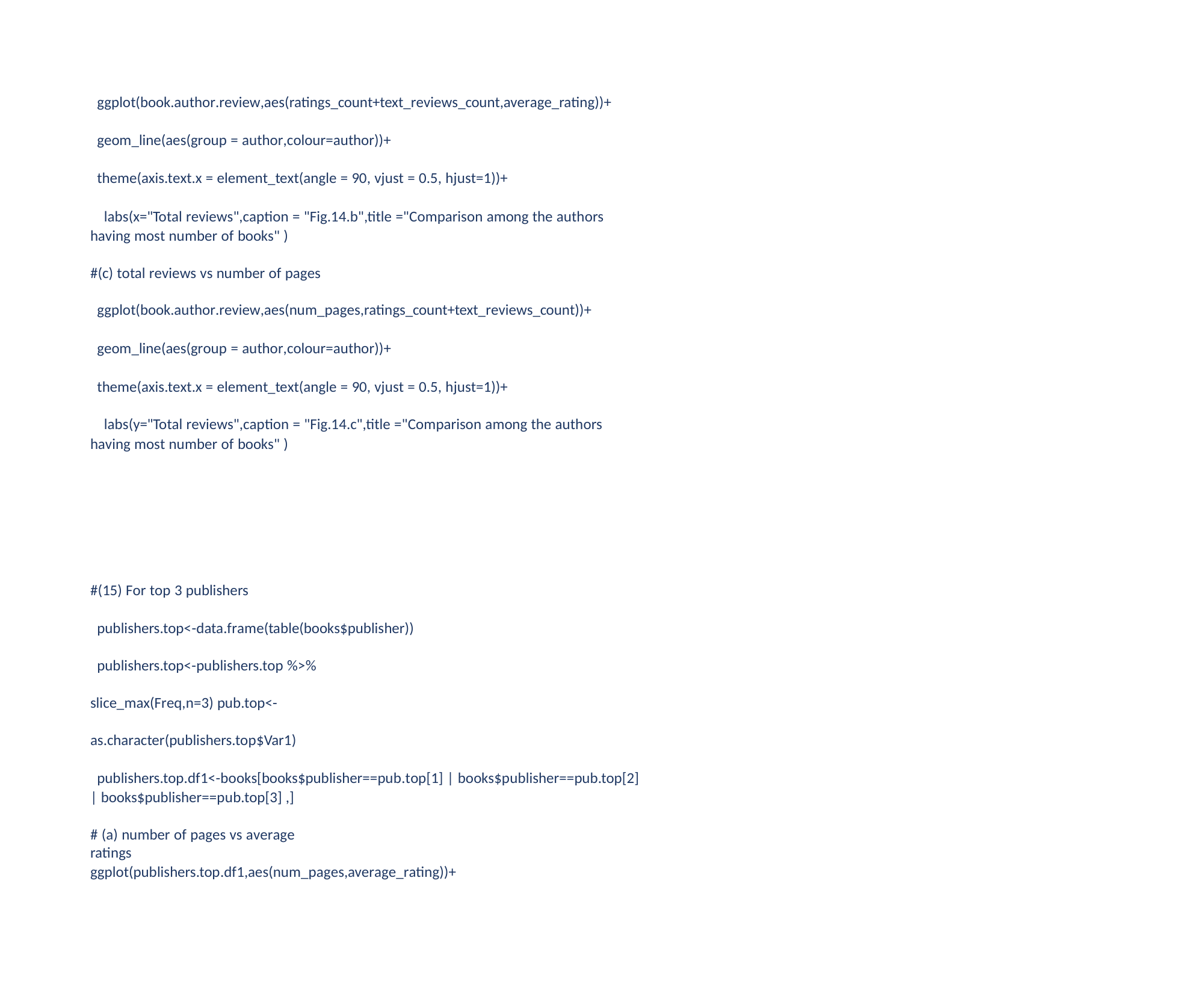

ggplot(book.author.review,aes(ratings_count+text_reviews_count,average_rating))+

geom_line(aes(group = author,colour=author))+

theme(axis.text.x = element_text(angle = 90, vjust = 0.5, hjust=1))+

labs(x="Total reviews",caption = "Fig.14.b",title ="Comparison among the authors having most number of books" )
#(c) total reviews vs number of pages ggplot(book.author.review,aes(num_pages,ratings_count+text_reviews_count))+

geom_line(aes(group = author,colour=author))+

theme(axis.text.x = element_text(angle = 90, vjust = 0.5, hjust=1))+

labs(y="Total reviews",caption = "Fig.14.c",title ="Comparison among the authors having most number of books" )
#(15) For top 3 publishers

publishers.top<-data.frame(table(books$publisher))
publishers.top<-publishers.top %>% slice_max(Freq,n=3) pub.top<-as.character(publishers.top$Var1)

publishers.top.df1<-books[books$publisher==pub.top[1] | books$publisher==pub.top[2] | books$publisher==pub.top[3] ,]
# (a) number of pages vs average ratings
ggplot(publishers.top.df1,aes(num_pages,average_rating))+